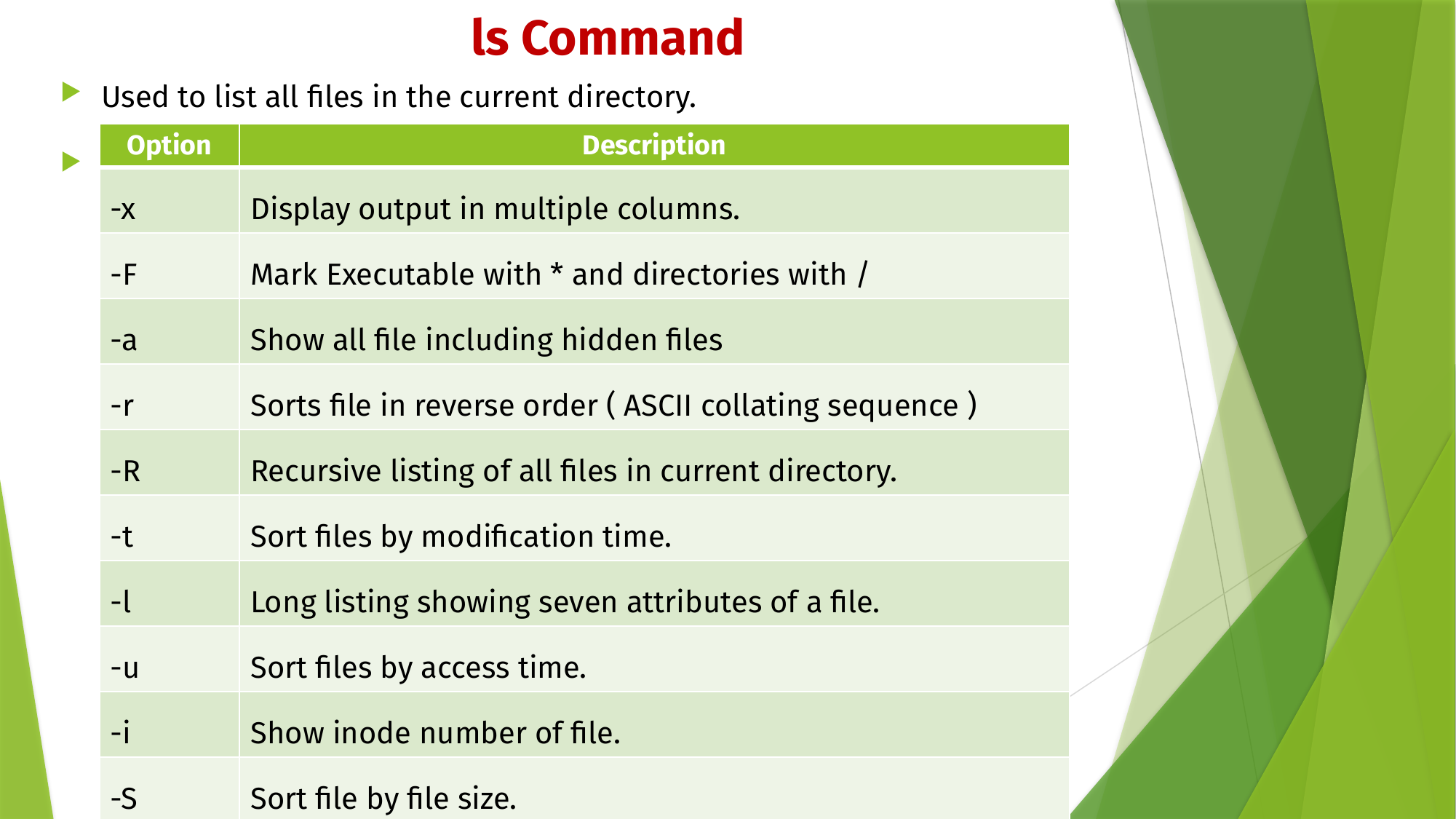

# ls Command
Used to list all files in the current directory.
Following options are available with this command.

| Option | Description |
| --- | --- |
| -x | Display output in multiple columns. |
| -F | Mark Executable with \* and directories with / |
| -a | Show all file including hidden files |
| -r | Sorts file in reverse order ( ASCII collating sequence ) |
| -R | Recursive listing of all files in current directory. |
| -t | Sort files by modification time. |
| -l | Long listing showing seven attributes of a file. |
| -u | Sort files by access time. |
| -i | Show inode number of file. |
| -S | Sort file by file size. |